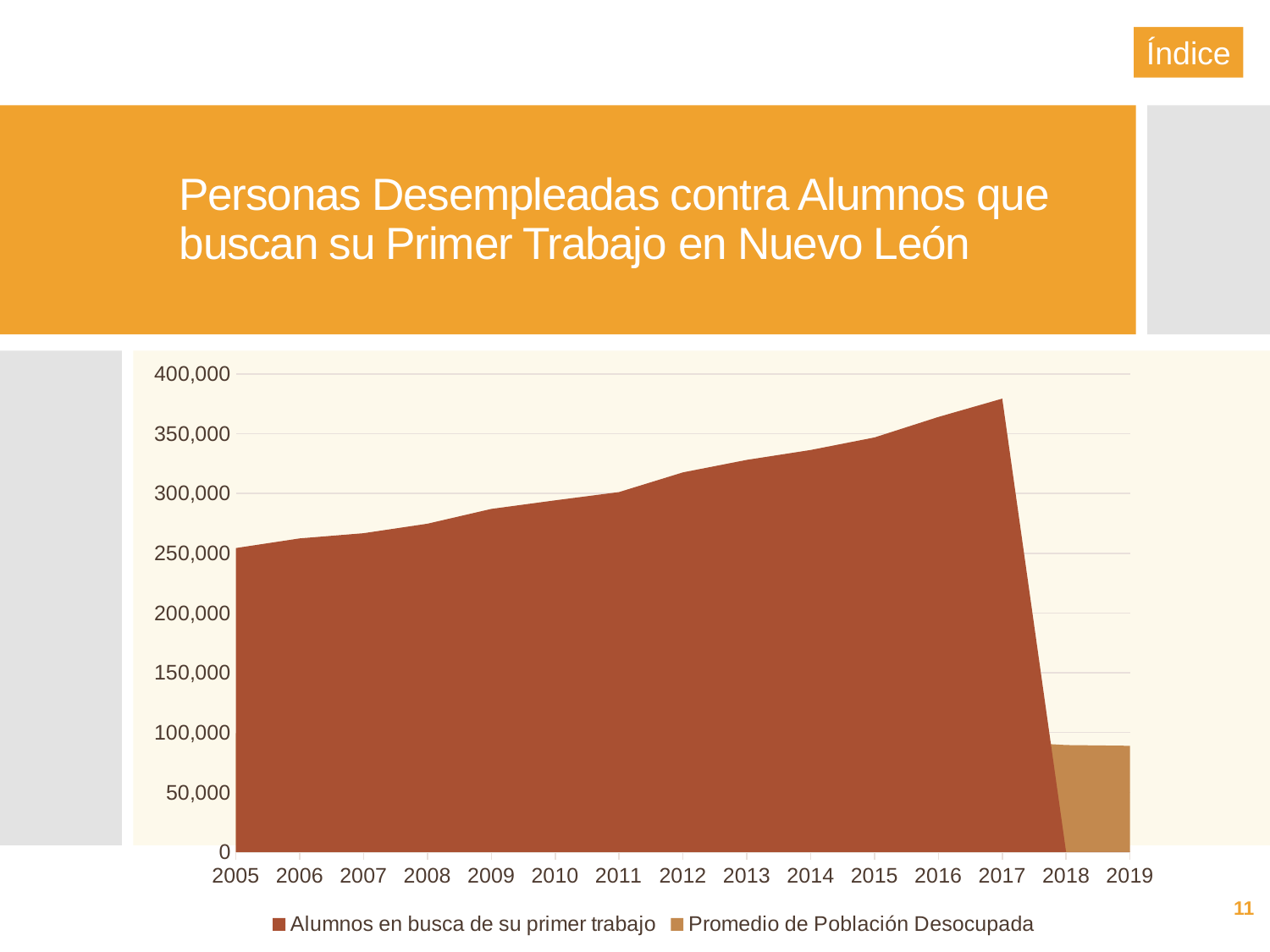

Índice

# Personas Desempleadas contra Alumnos que buscan su Primer Trabajo en Nuevo León

[unsupported chart]

11